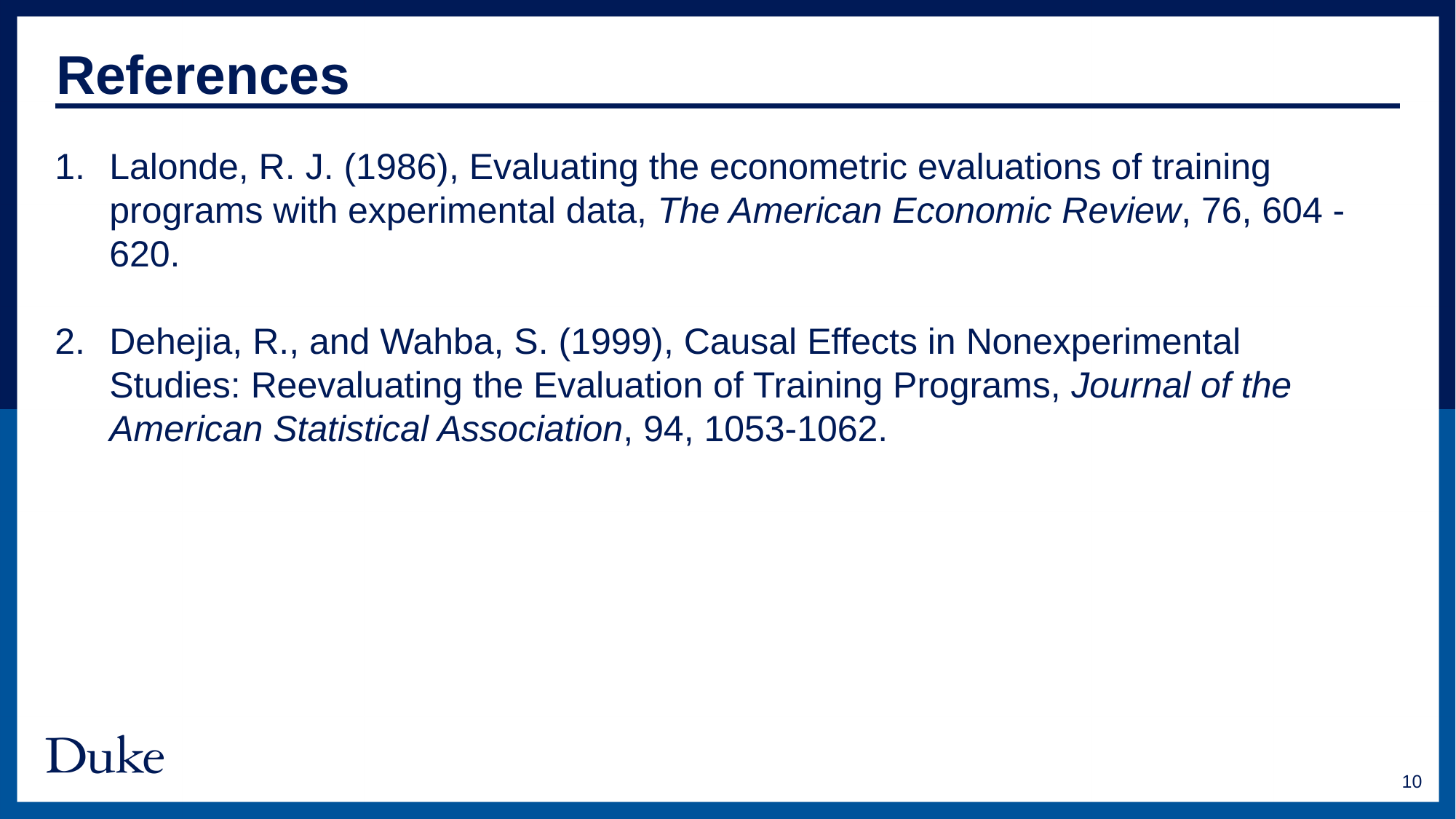

References
Lalonde, R. J. (1986), Evaluating the econometric evaluations of training programs with experimental data, The American Economic Review, 76, 604 - 620.

Dehejia, R., and Wahba, S. (1999), Causal Effects in Nonexperimental Studies: Reevaluating the Evaluation of Training Programs, Journal of the American Statistical Association, 94, 1053-1062.

10